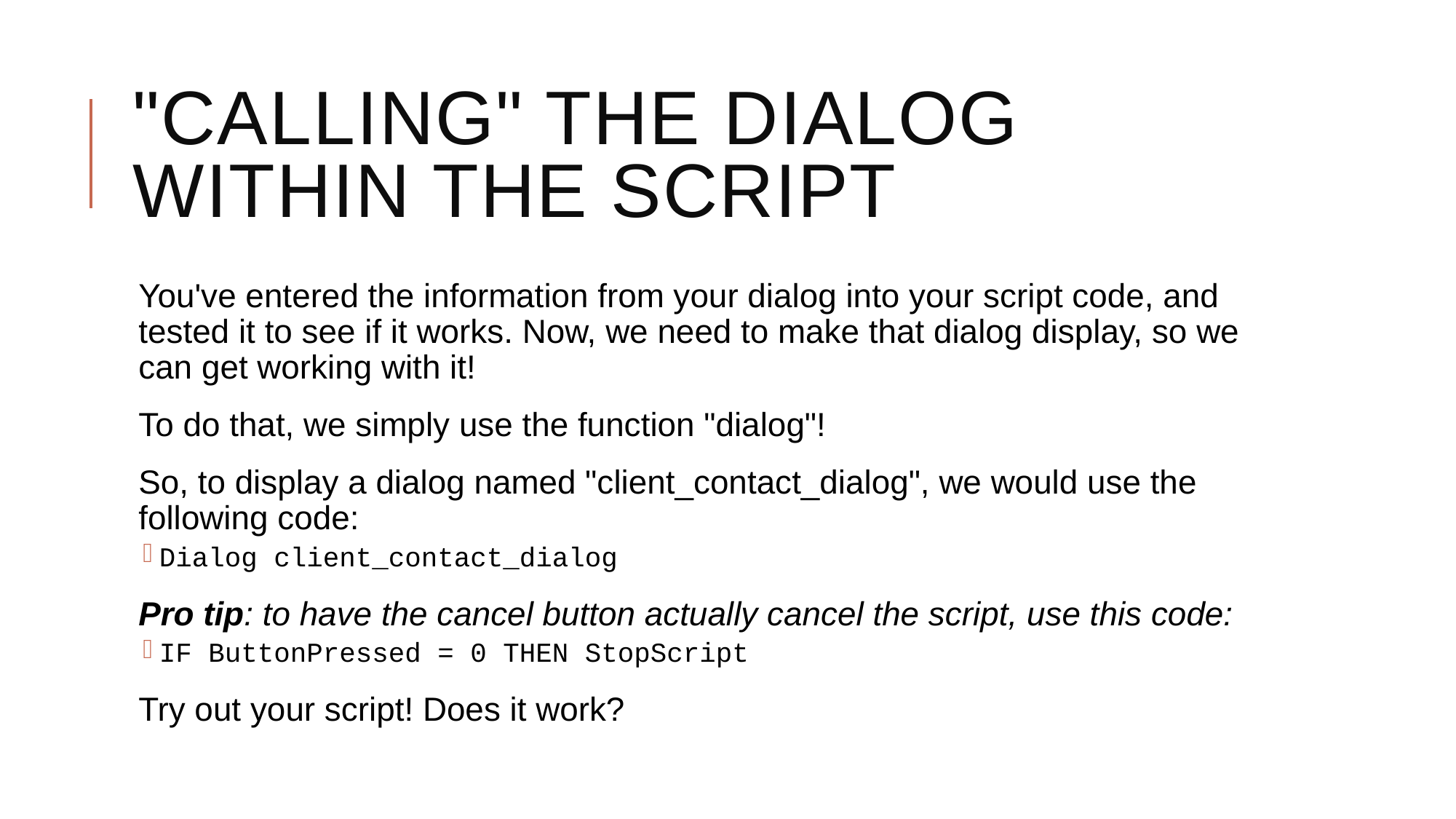

# "Calling" the dialog within the script
You've entered the information from your dialog into your script code, and tested it to see if it works. Now, we need to make that dialog display, so we can get working with it!
To do that, we simply use the function "dialog"!
So, to display a dialog named "client_contact_dialog", we would use the following code:
Dialog client_contact_dialog
Pro tip: to have the cancel button actually cancel the script, use this code:
IF ButtonPressed = 0 THEN StopScript
Try out your script! Does it work?